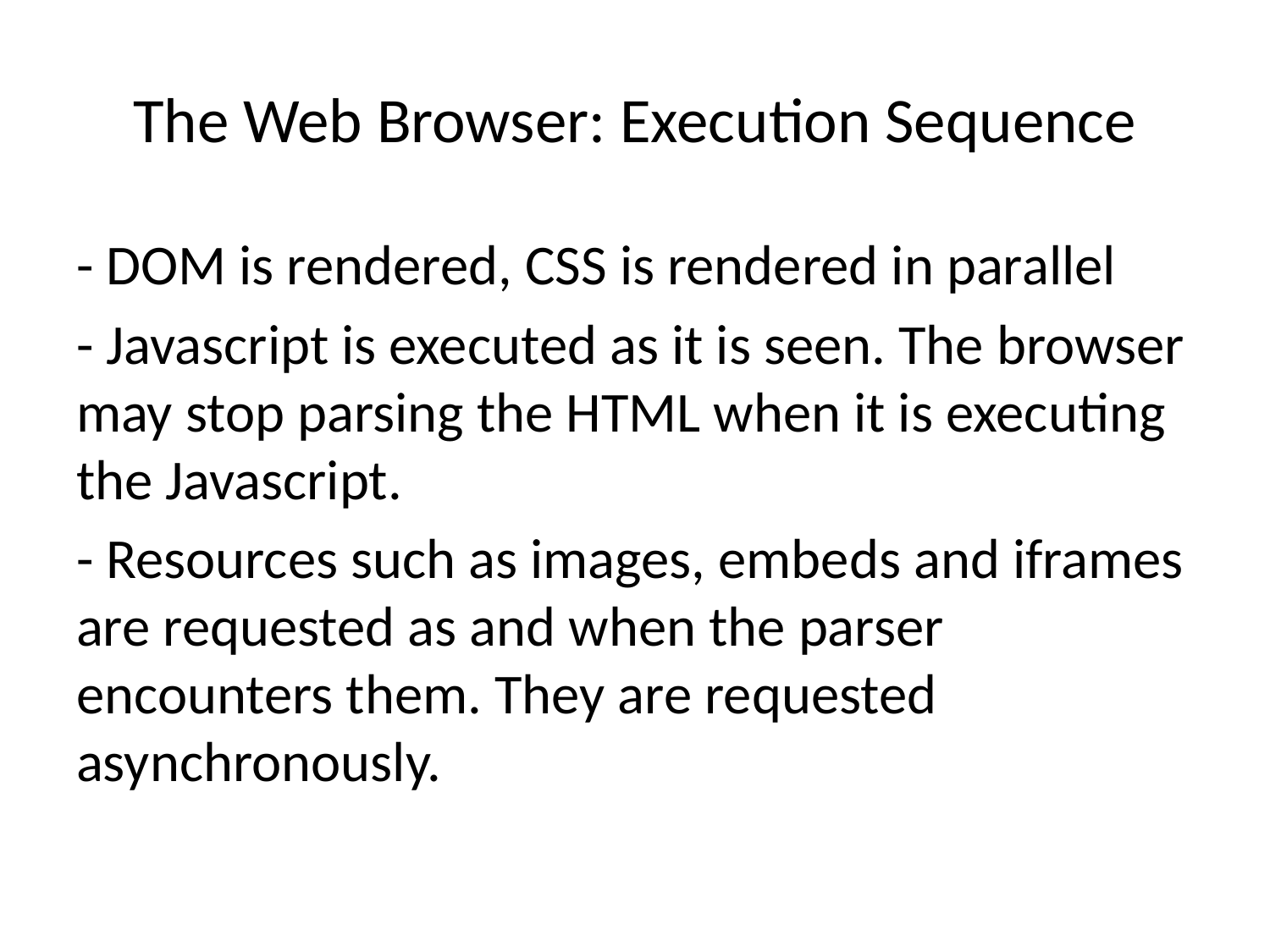

# The Web Browser: Execution Sequence
- DOM is rendered, CSS is rendered in parallel
- Javascript is executed as it is seen. The browser may stop parsing the HTML when it is executing the Javascript.
- Resources such as images, embeds and iframes are requested as and when the parser encounters them. They are requested asynchronously.